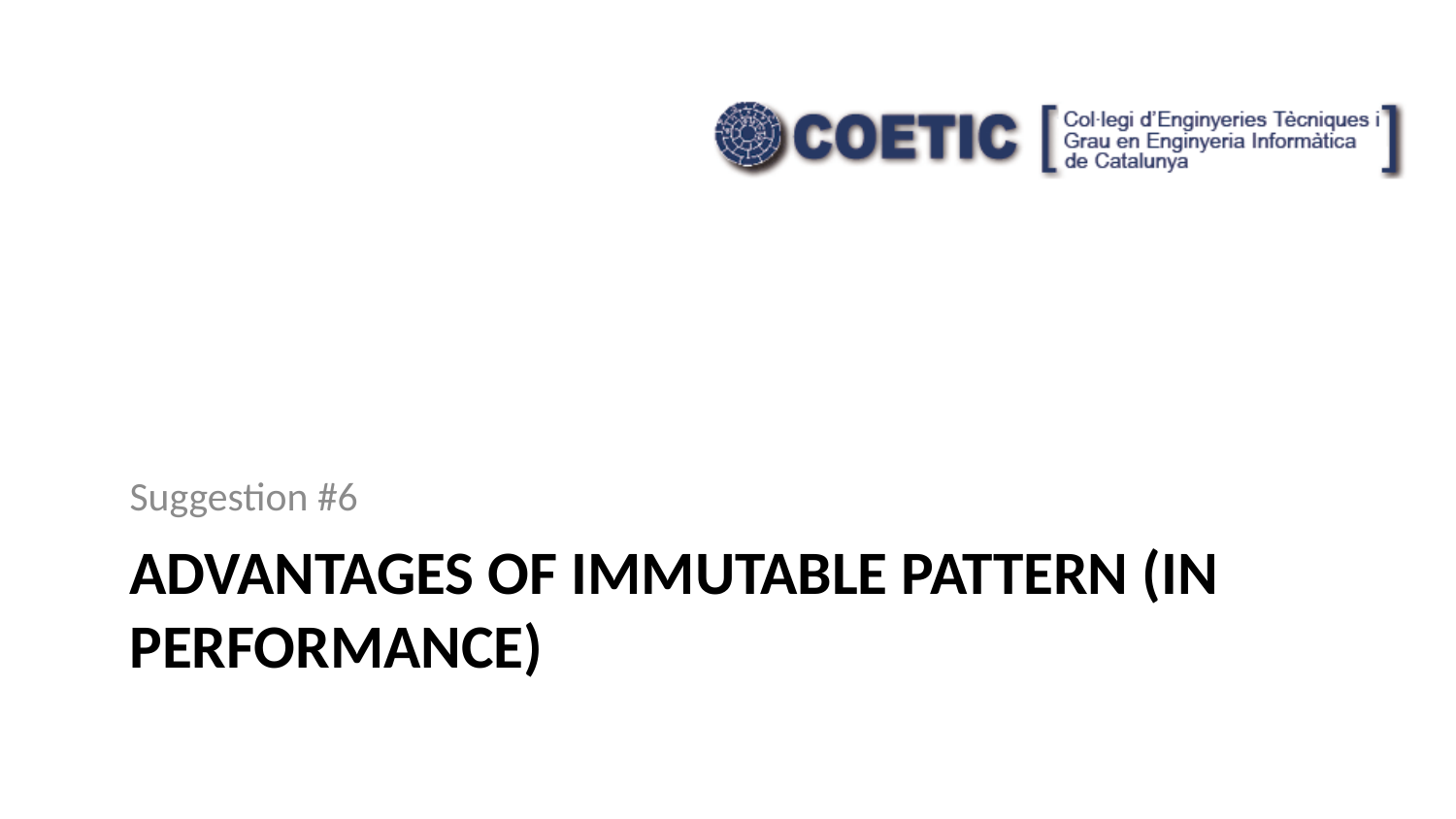

Suggestion #6
# Advantages of immutable pattern (in performance)